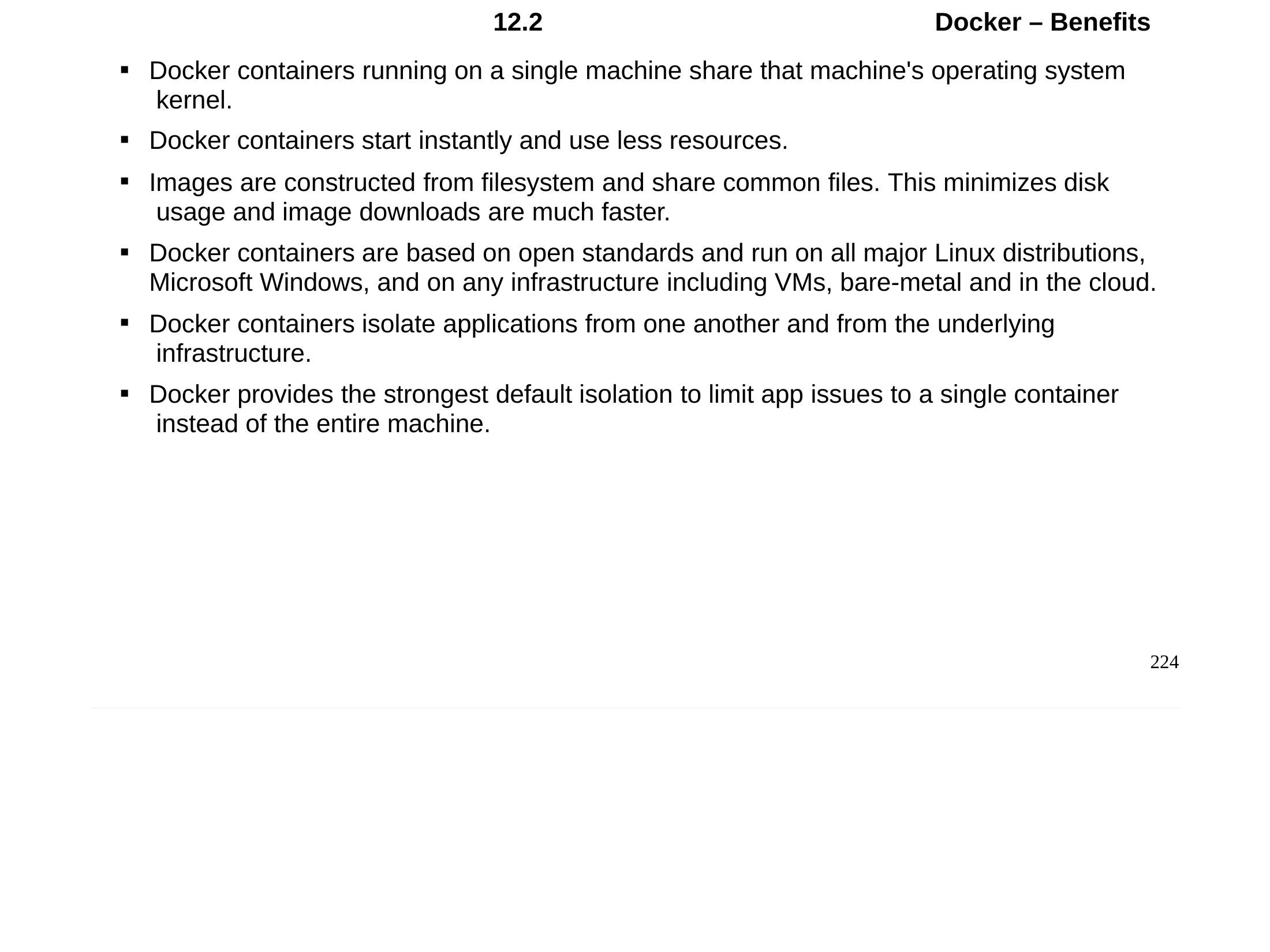

Chapter 12 - Containerized Builds
12.2	Docker – Benefits
Docker containers running on a single machine share that machine's operating system  kernel.
Docker containers start instantly and use less resources.
Images are constructed from filesystem and share common files. This minimizes disk  usage and image downloads are much faster.
Docker containers are based on open standards and run on all major Linux distributions,  Microsoft Windows, and on any infrastructure including VMs, bare-metal and in the cloud.
Docker containers isolate applications from one another and from the underlying  infrastructure.
Docker provides the strongest default isolation to limit app issues to a single container  instead of the entire machine.
224